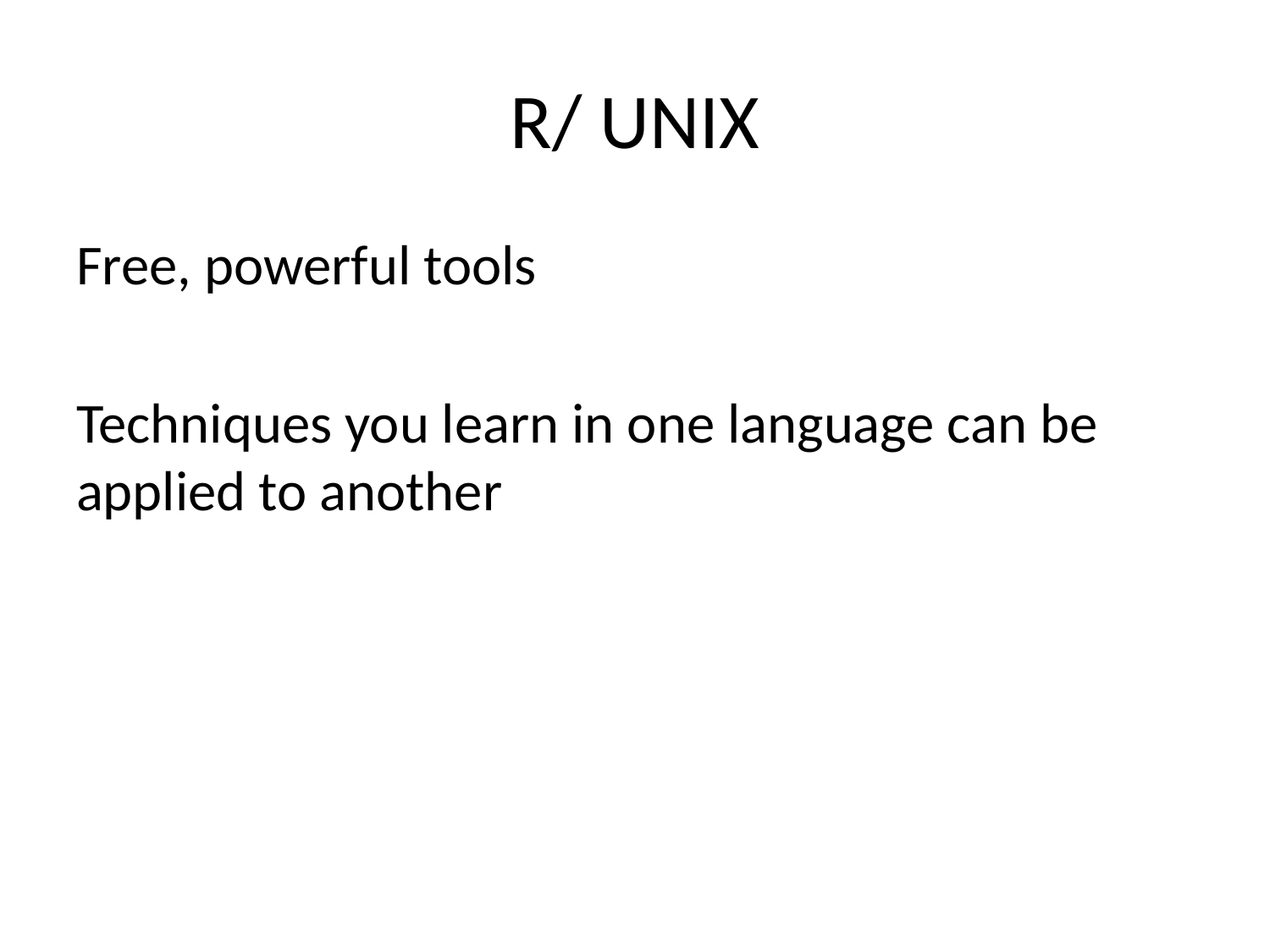

# R/ UNIX
Free, powerful tools

Techniques you learn in one language can be applied to another